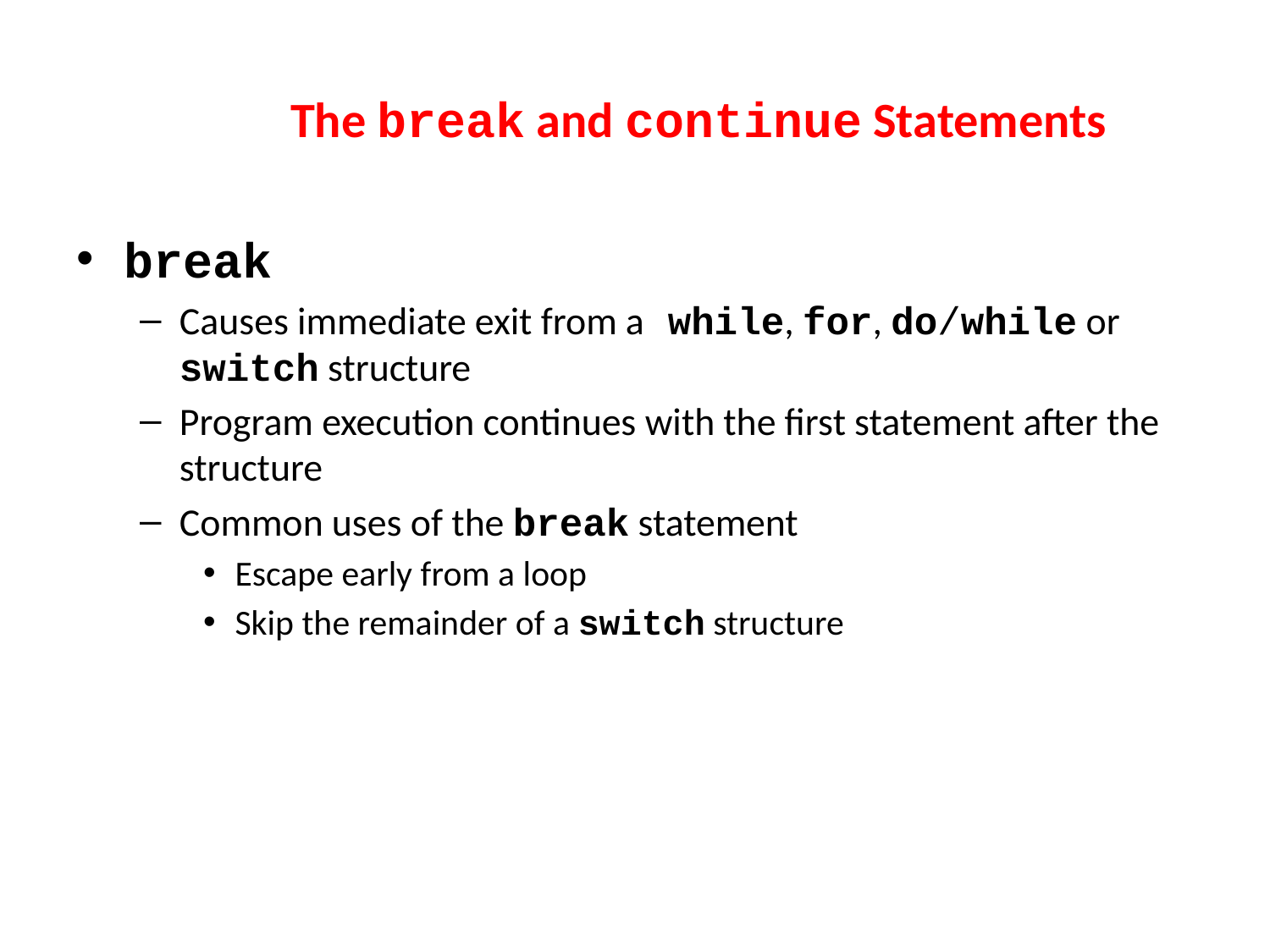

# The break and continue Statements
break
Causes immediate exit from a while, for, do/while or switch structure
Program execution continues with the first statement after the structure
Common uses of the break statement
Escape early from a loop
Skip the remainder of a switch structure